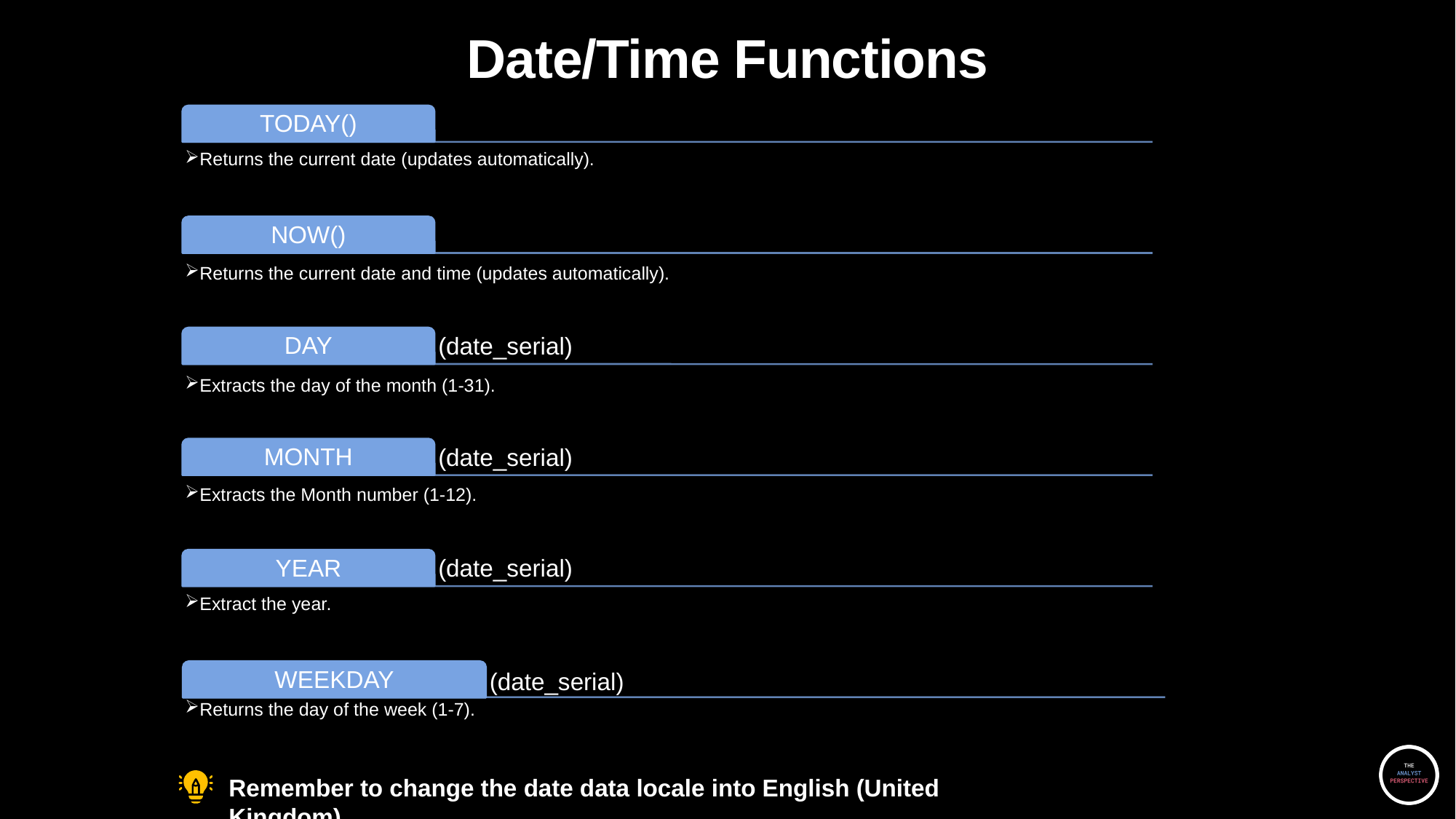

# Date/Time Functions

TODAY()
Returns the current date (updates automatically).

NOW()
Returns the current date and time (updates automatically).
(date_serial)
DAY
Extracts the day of the month (1-31).
(date_serial)
MONTH
Extracts the Month number (1-12).
(date_serial)
YEAR
Extract the year.
(date_serial)
WEEKDAY
Returns the day of the week (1-7).
Remember to change the date data locale into English (United Kingdom)